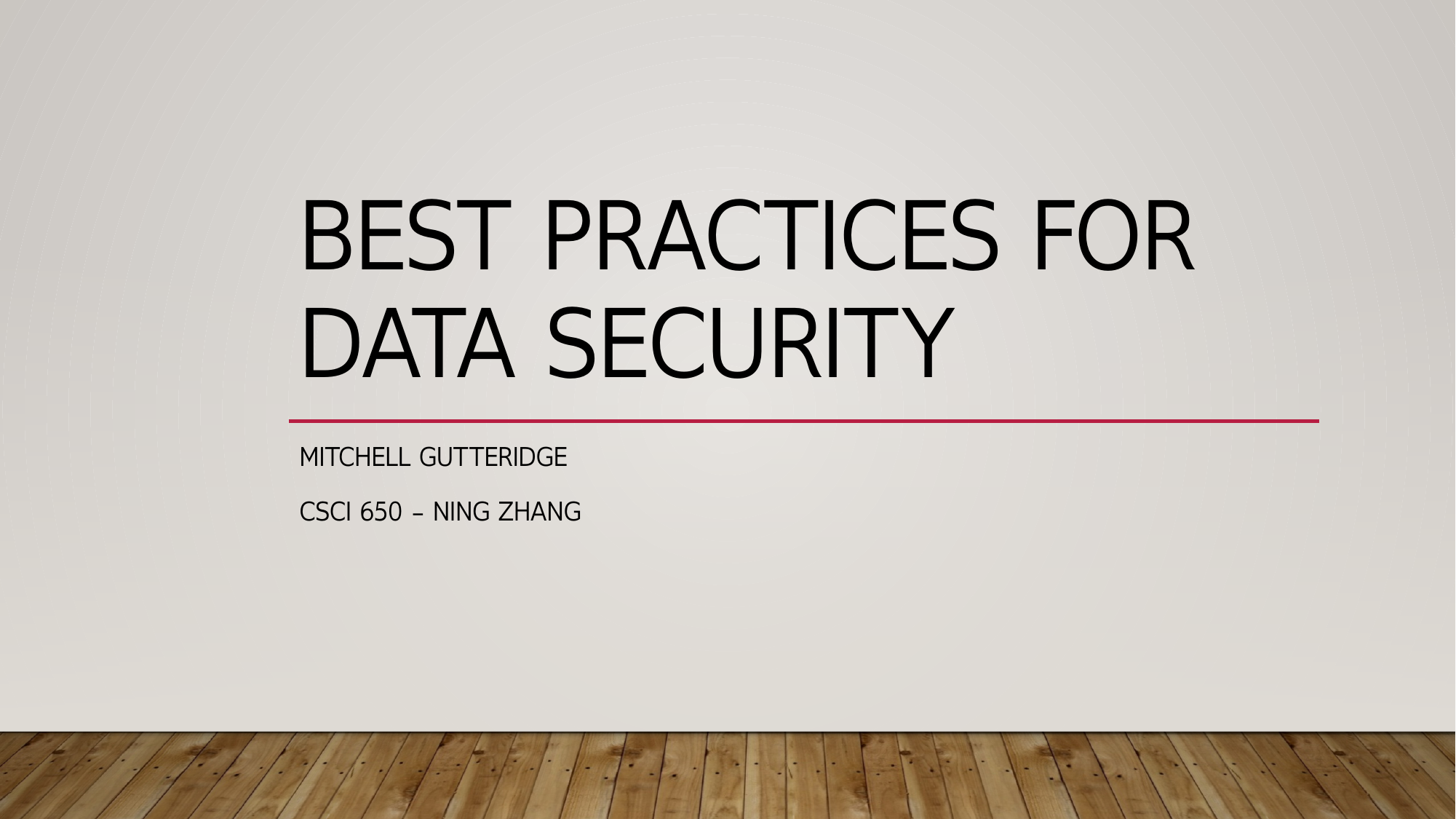

# Best Practices for Data Security
Mitchell Gutteridge
CSCI 650 – Ning Zhang